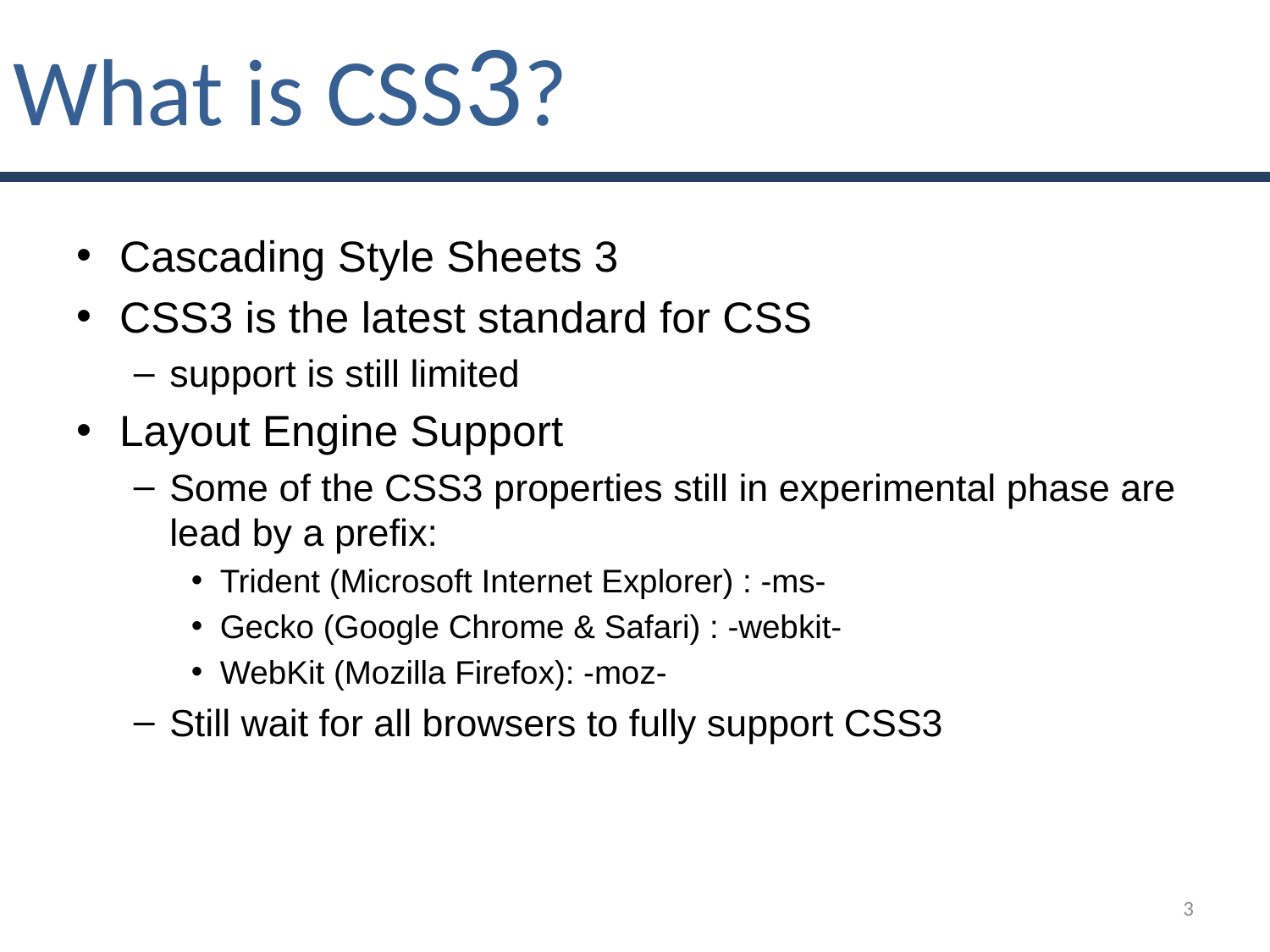

# What is CSS3?

Cascading Style Sheets 3
CSS3 is the latest standard for CSS
support is still limited
Layout Engine Support
Some of the CSS3 properties still in experimental phase are lead by a prefix:
Trident (Microsoft Internet Explorer) : -ms-
Gecko (Google Chrome & Safari) : -webkit-
WebKit (Mozilla Firefox): -moz-
Still wait for all browsers to fully support CSS3
3